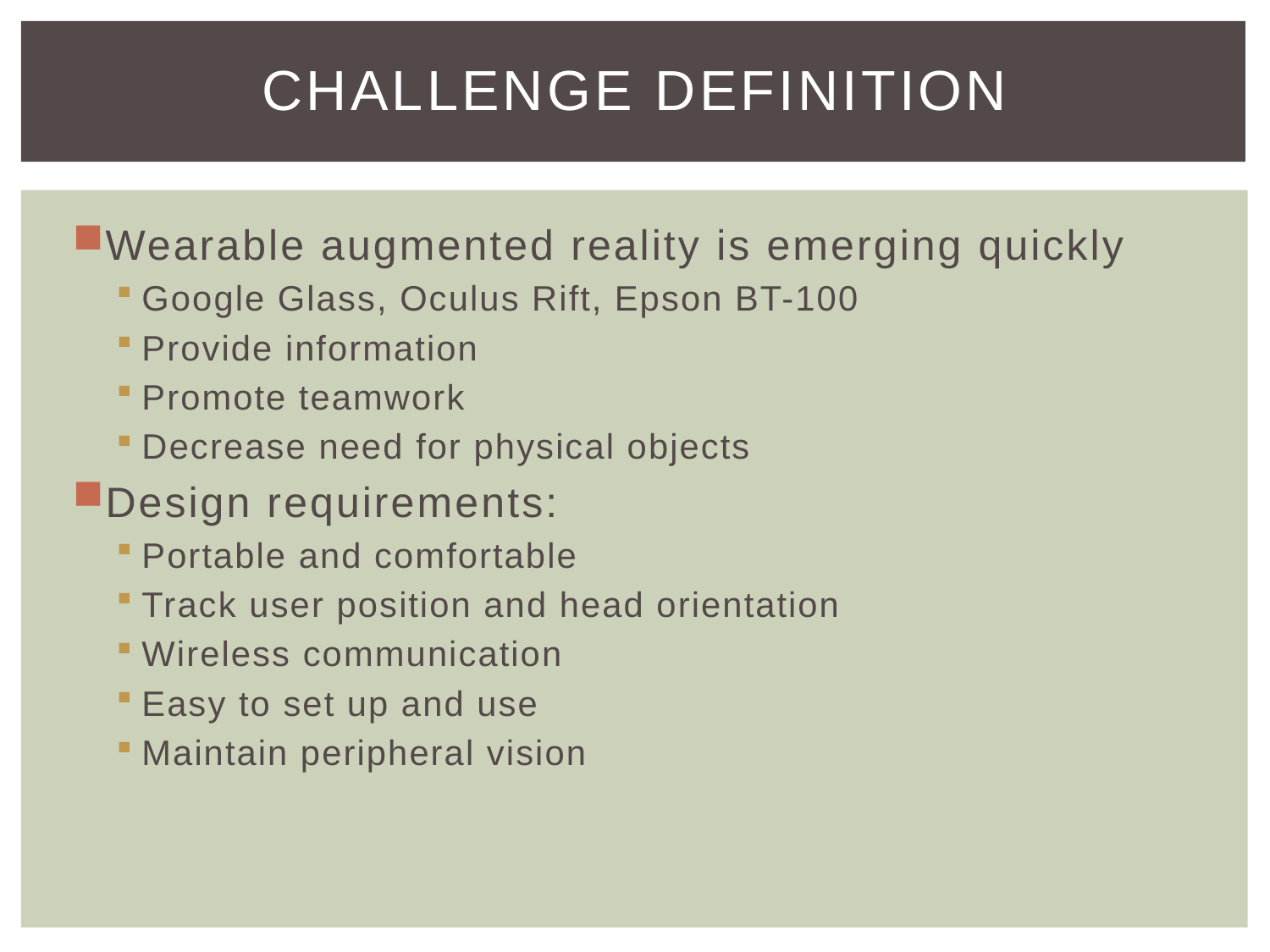

# Challenge Definition
Wearable augmented reality is emerging quickly
Google Glass, Oculus Rift, Epson BT-100
Provide information
Promote teamwork
Decrease need for physical objects
Design requirements:
Portable and comfortable
Track user position and head orientation
Wireless communication
Easy to set up and use
Maintain peripheral vision